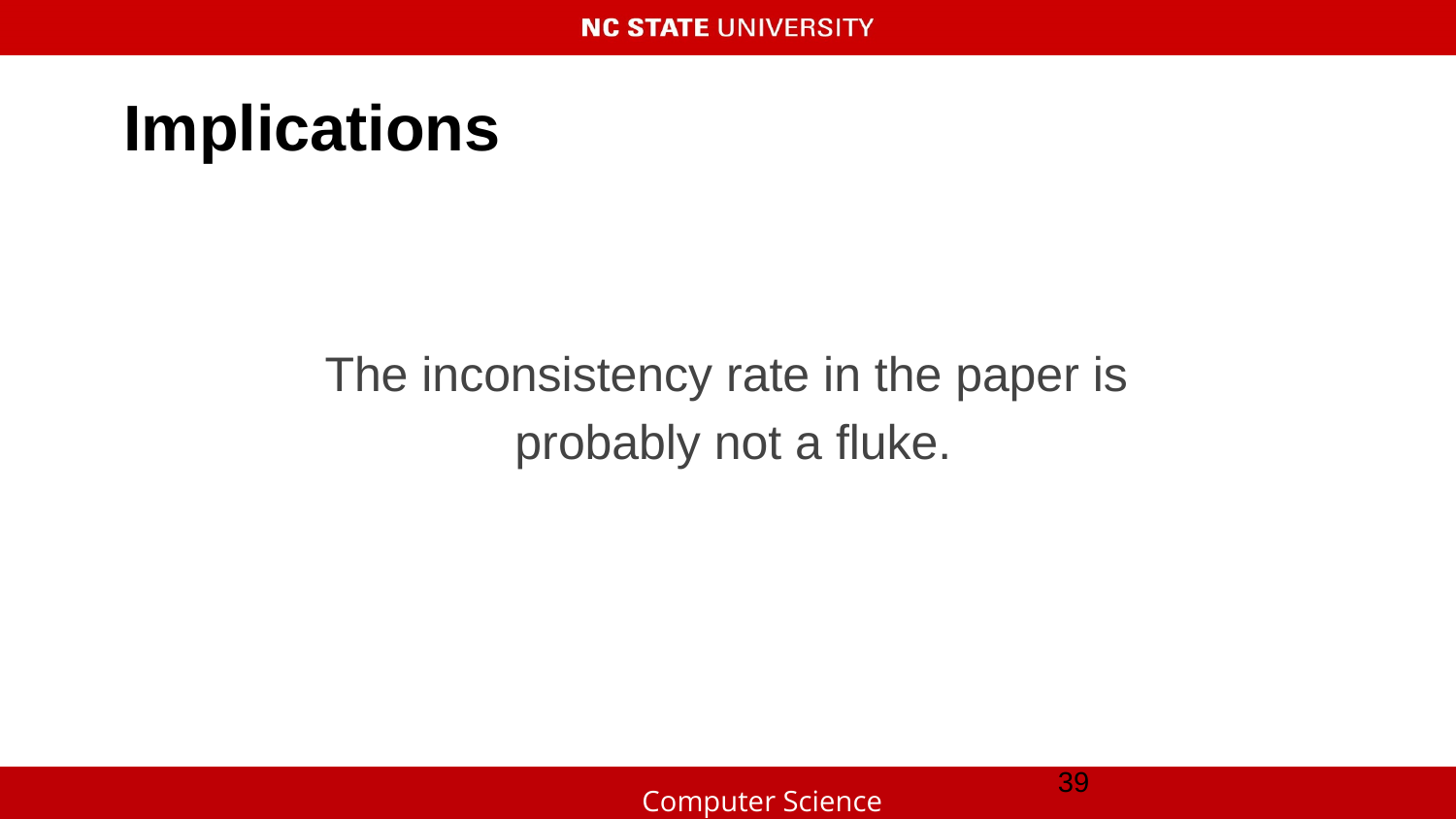

# Implications
The inconsistency rate in the paper is
probably not a fluke.

39